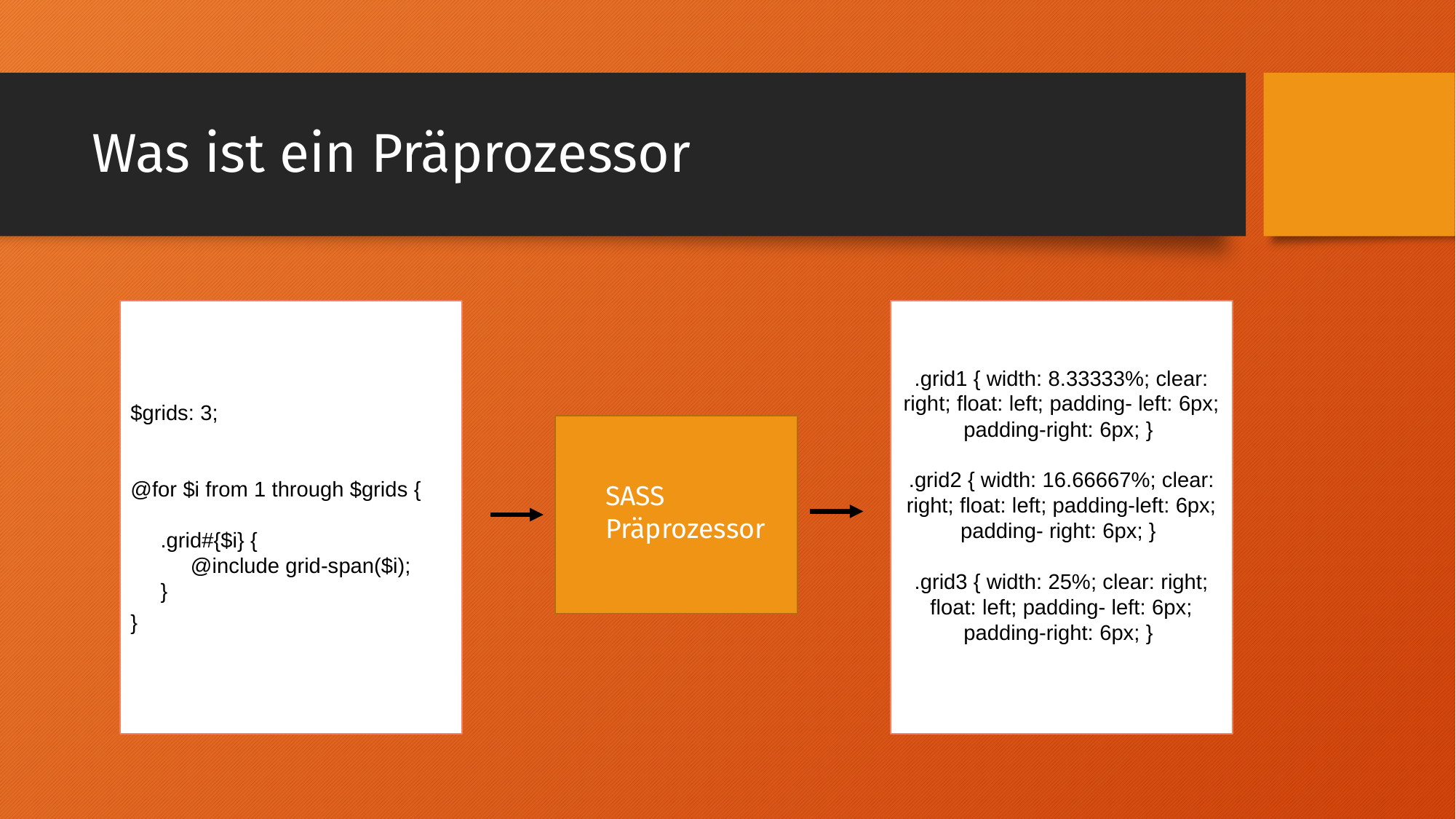

# Was ist ein Präprozessor
$grids: 3;
@for $i from 1 through $grids {
     .grid#{$i} {
          @include grid-span($i);
     }
}
.grid1 { width: 8.33333%; clear: right; float: left; padding- left: 6px; padding-right: 6px; }

.grid2 { width: 16.66667%; clear: right; float: left; padding-left: 6px; padding- right: 6px; }

.grid3 { width: 25%; clear: right; float: left; padding- left: 6px; padding-right: 6px; }

SASS Präprozessor